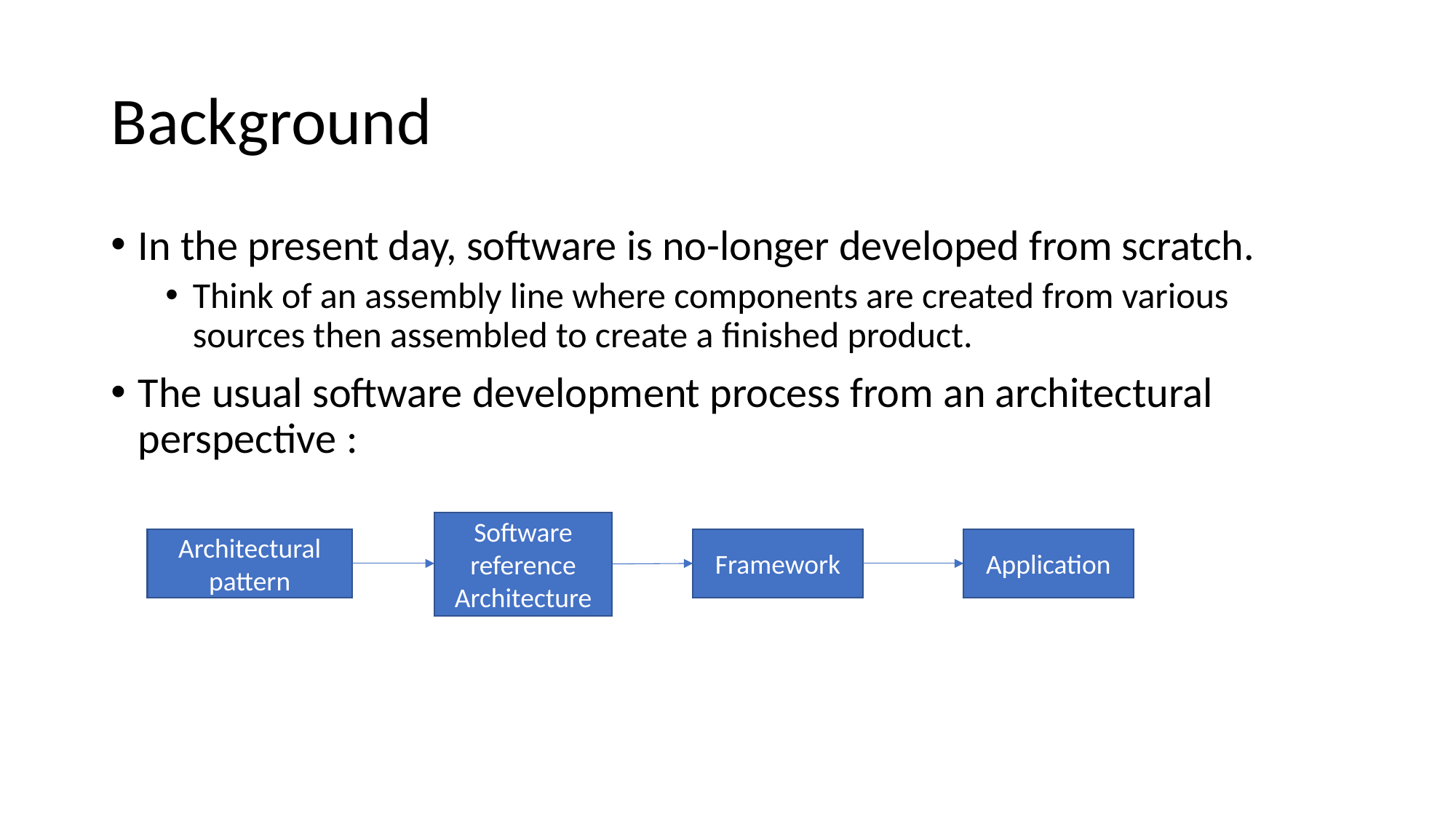

# Background
In the present day, software is no-longer developed from scratch.
Think of an assembly line where components are created from various sources then assembled to create a finished product.
The usual software development process from an architectural perspective :

Software reference Architecture
Application
Architectural pattern
Framework